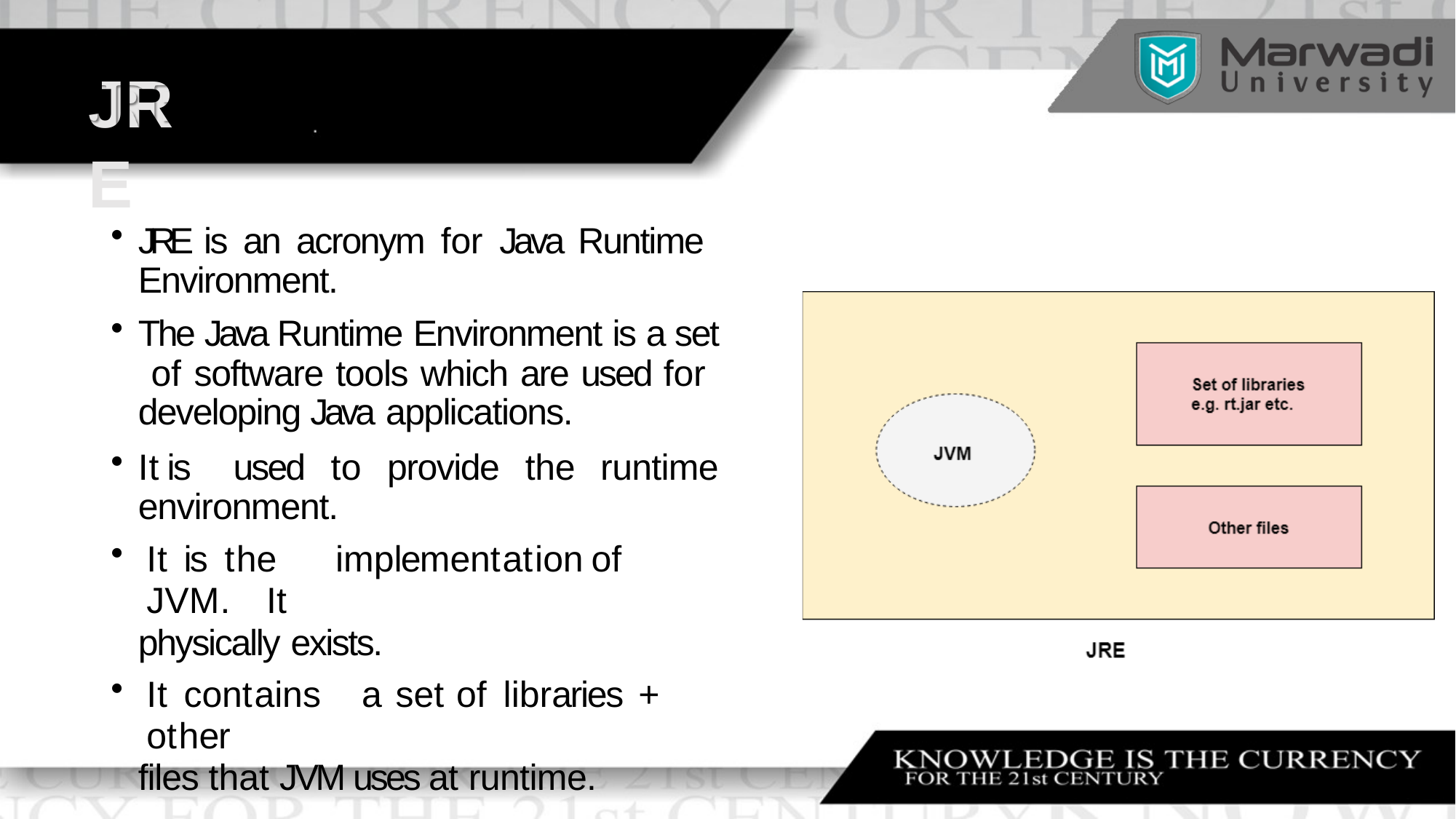

# JRE
JRE is an acronym for Java Runtime  Environment.
The Java Runtime Environment is a set  of software tools which are used for  developing Java applications.

It	is
used	to	provide	the	runtime
environment.
It	is	the	implementation	of	JVM.	It
physically exists.
It	contains	a	set	of	libraries	+	other
files that JVM uses at runtime.
•	Author Detail